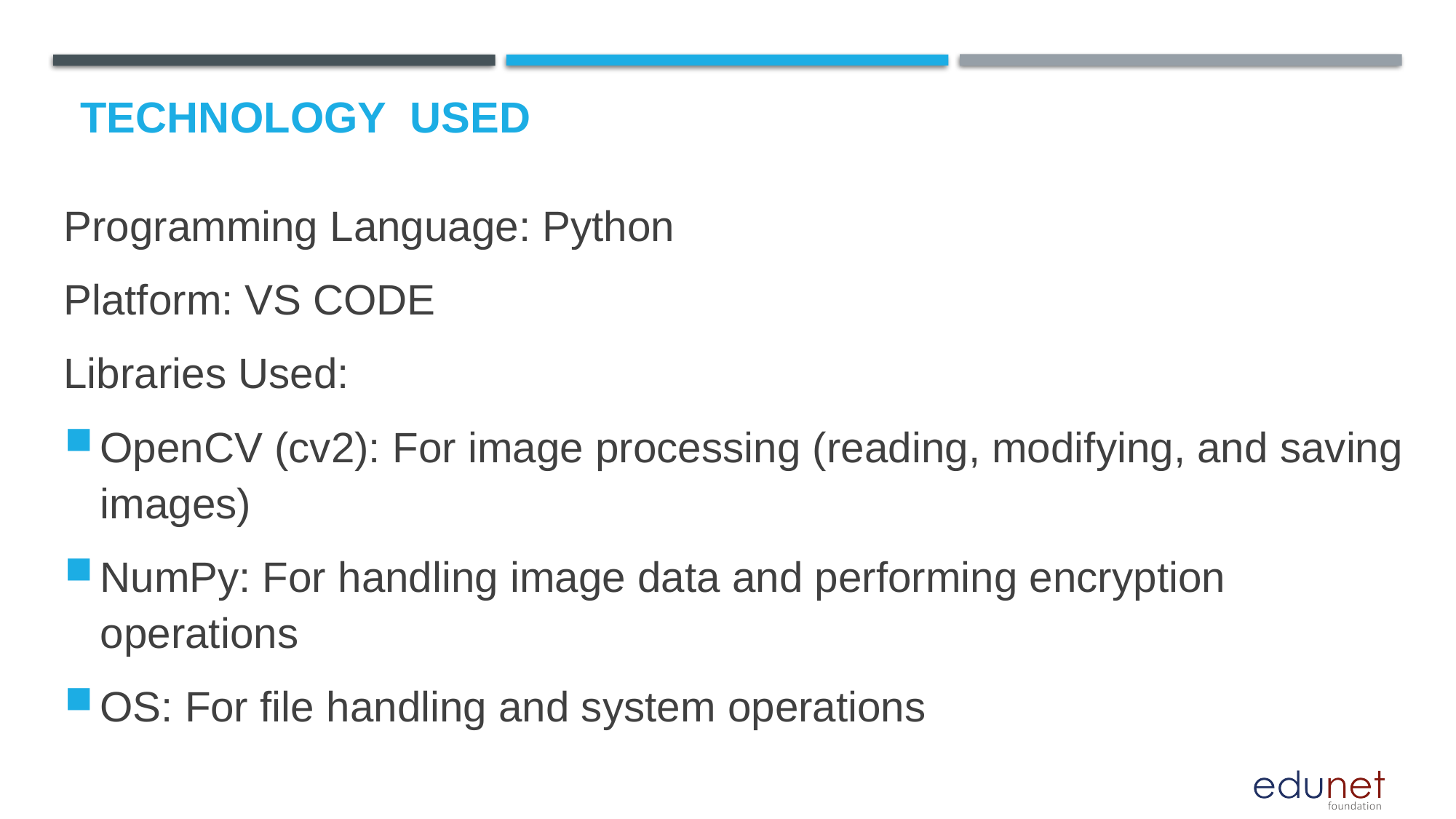

# Technology  used
Programming Language: Python
Platform: VS CODE
Libraries Used:
OpenCV (cv2): For image processing (reading, modifying, and saving images)
NumPy: For handling image data and performing encryption operations
OS: For file handling and system operations